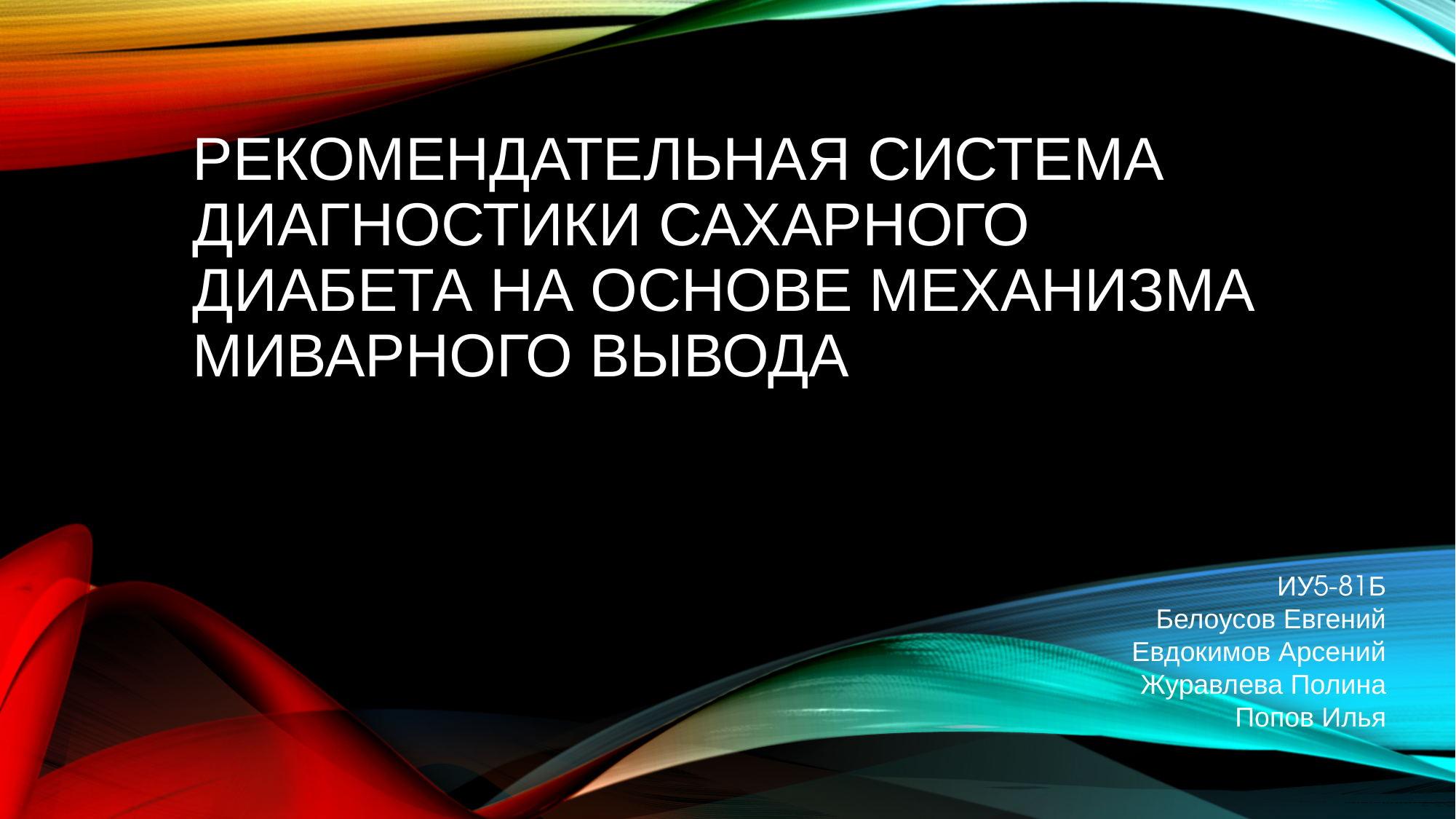

# Рекомендательная система диагностики сахарного диабета на основе механизма миварного вывода
ИУ5-81Б
Белоусов Евгений
Евдокимов Арсений
Журавлева Полина
Попов Илья